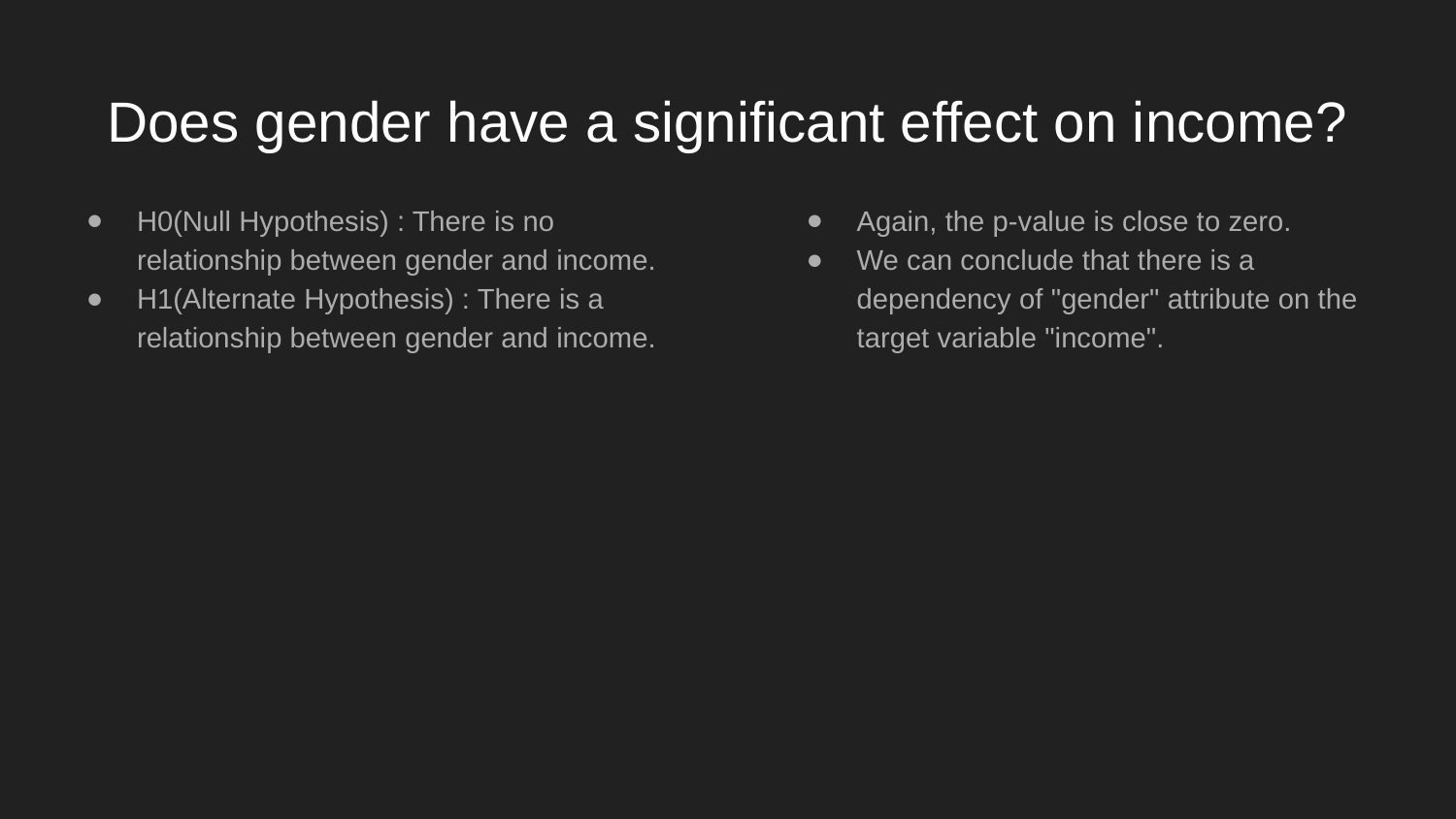

# Does gender have a significant effect on income?
H0(Null Hypothesis) : There is no relationship between gender and income.
H1(Alternate Hypothesis) : There is a relationship between gender and income.

Again, the p-value is close to zero.
We can conclude that there is a dependency of "gender" attribute on the target variable "income".